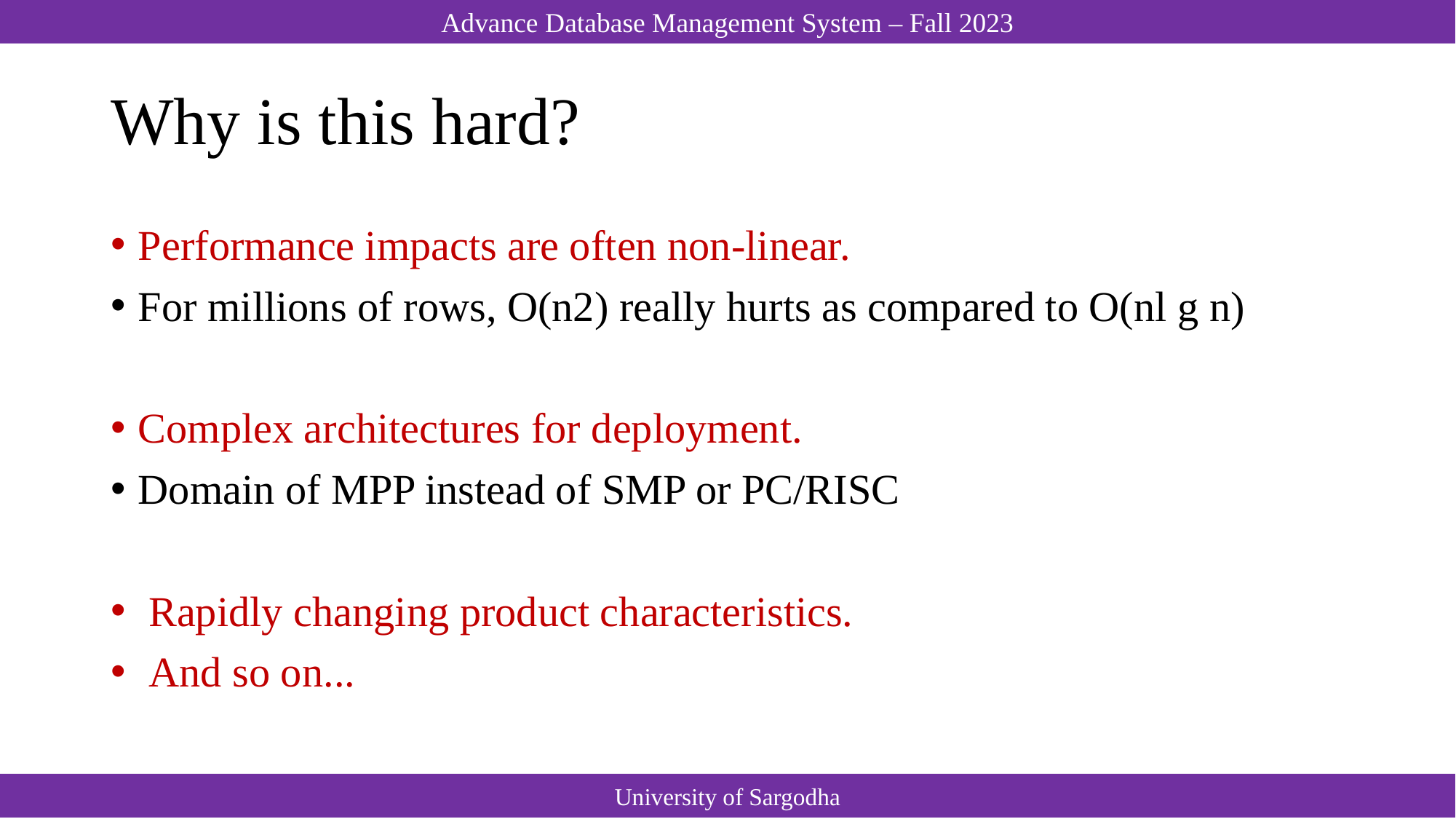

# Why is this hard?
Performance impacts are often non-linear.
For millions of rows, O(n2) really hurts as compared to O(nl g n)

Complex architectures for deployment.
Domain of MPP instead of SMP or PC/RISC

 Rapidly changing product characteristics.
 And so on...

University of Sargodha